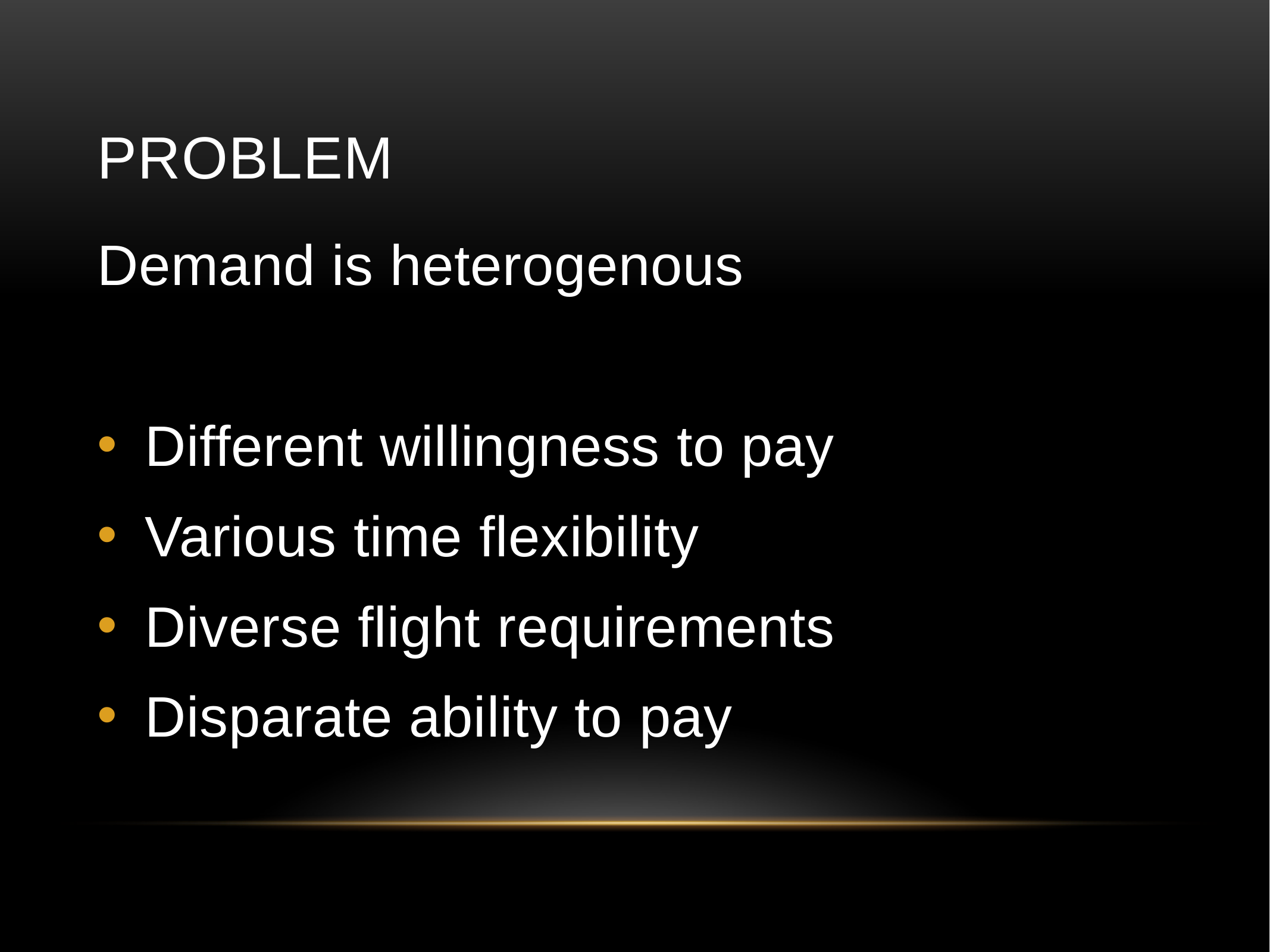

# Problem

Demand is heterogenous

Different willingness to pay
Various time flexibility
Diverse flight requirements
Disparate ability to pay